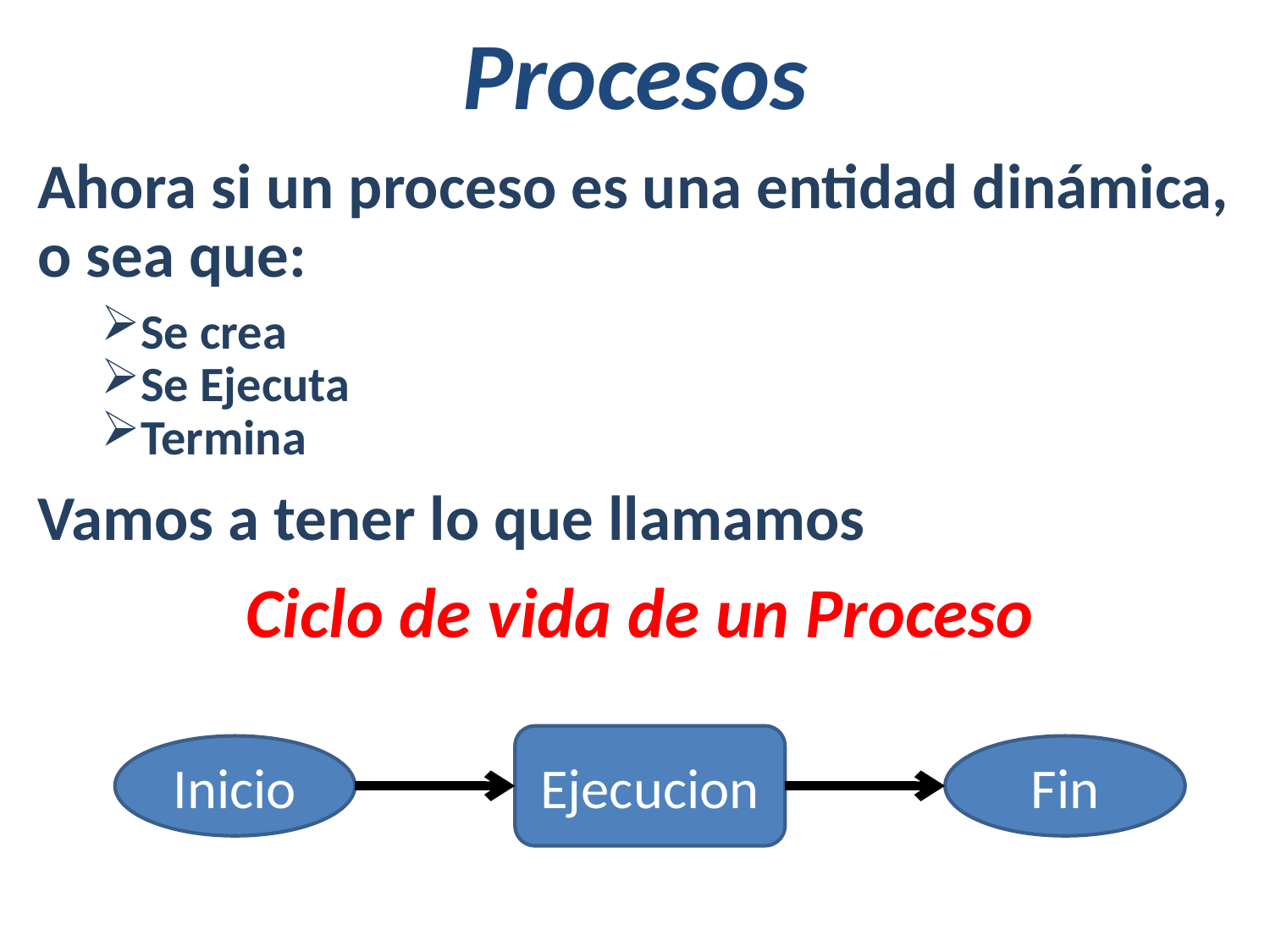

# Procesos
Ahora si un proceso es una entidad dinámica, o sea que:
Se crea
Se Ejecuta
Termina
Vamos a tener lo que llamamos
Ciclo de vida de un Proceso

Ejecucion
Inicio
Fin